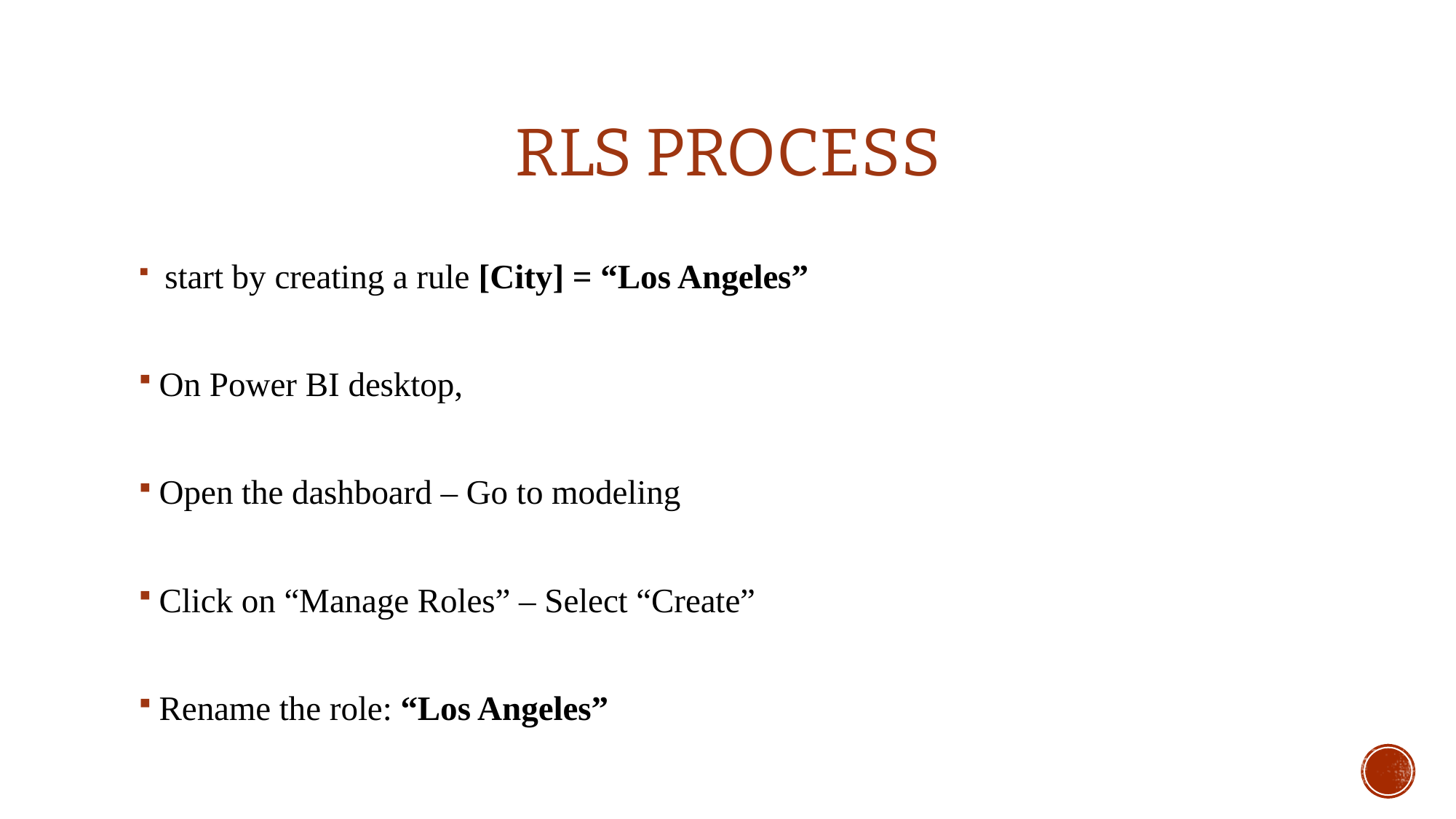

# RLS Process
 start by creating a rule [City] = “Los Angeles”

On Power BI desktop,

Open the dashboard – Go to modeling

Click on “Manage Roles” – Select “Create”

Rename the role: “Los Angeles”